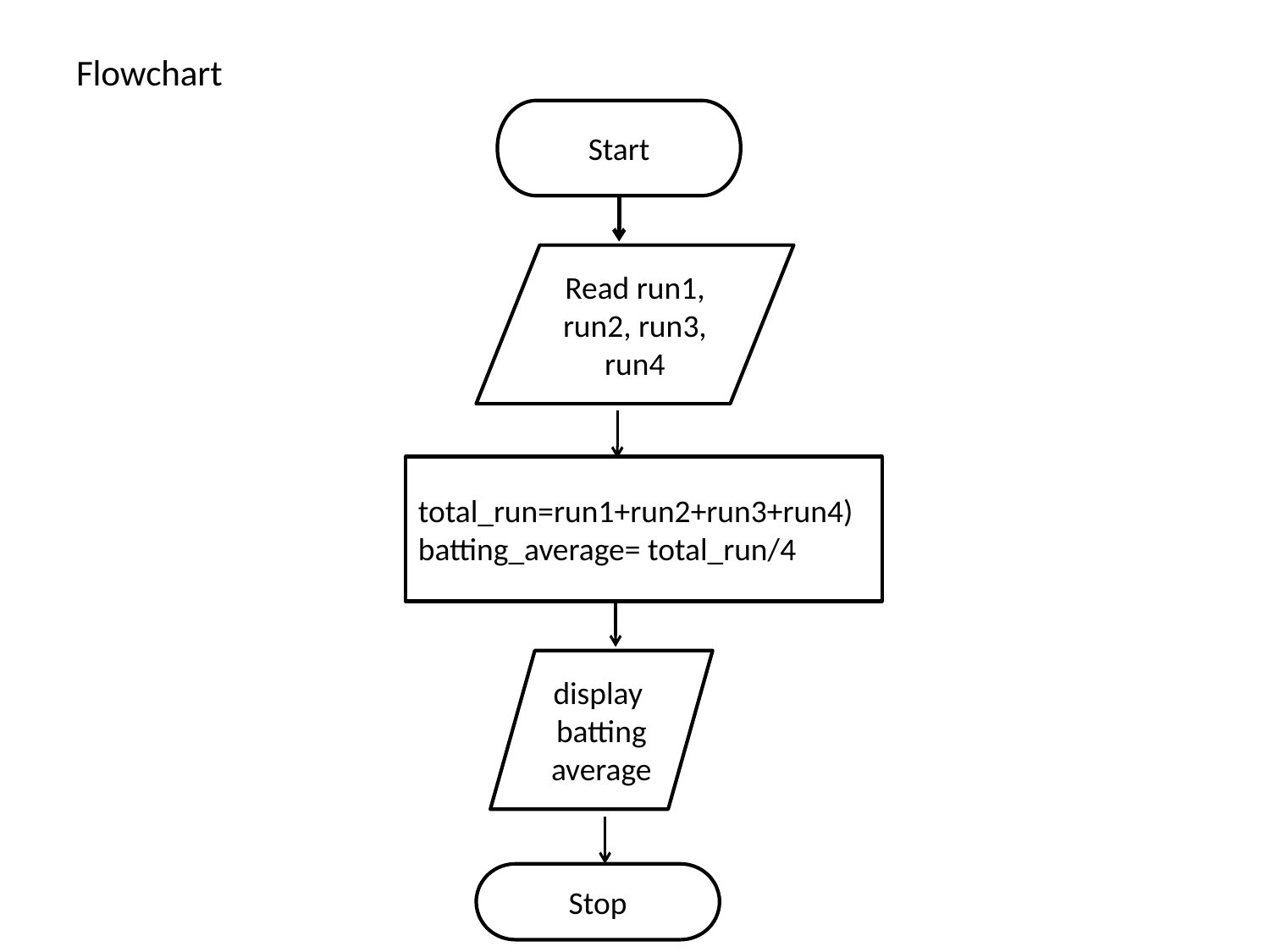

# Flowchart
Start
Read run1, run2, run3, run4
total_run=run1+run2+run3+run4)
batting_average= total_run/4
display  batting average
Stop